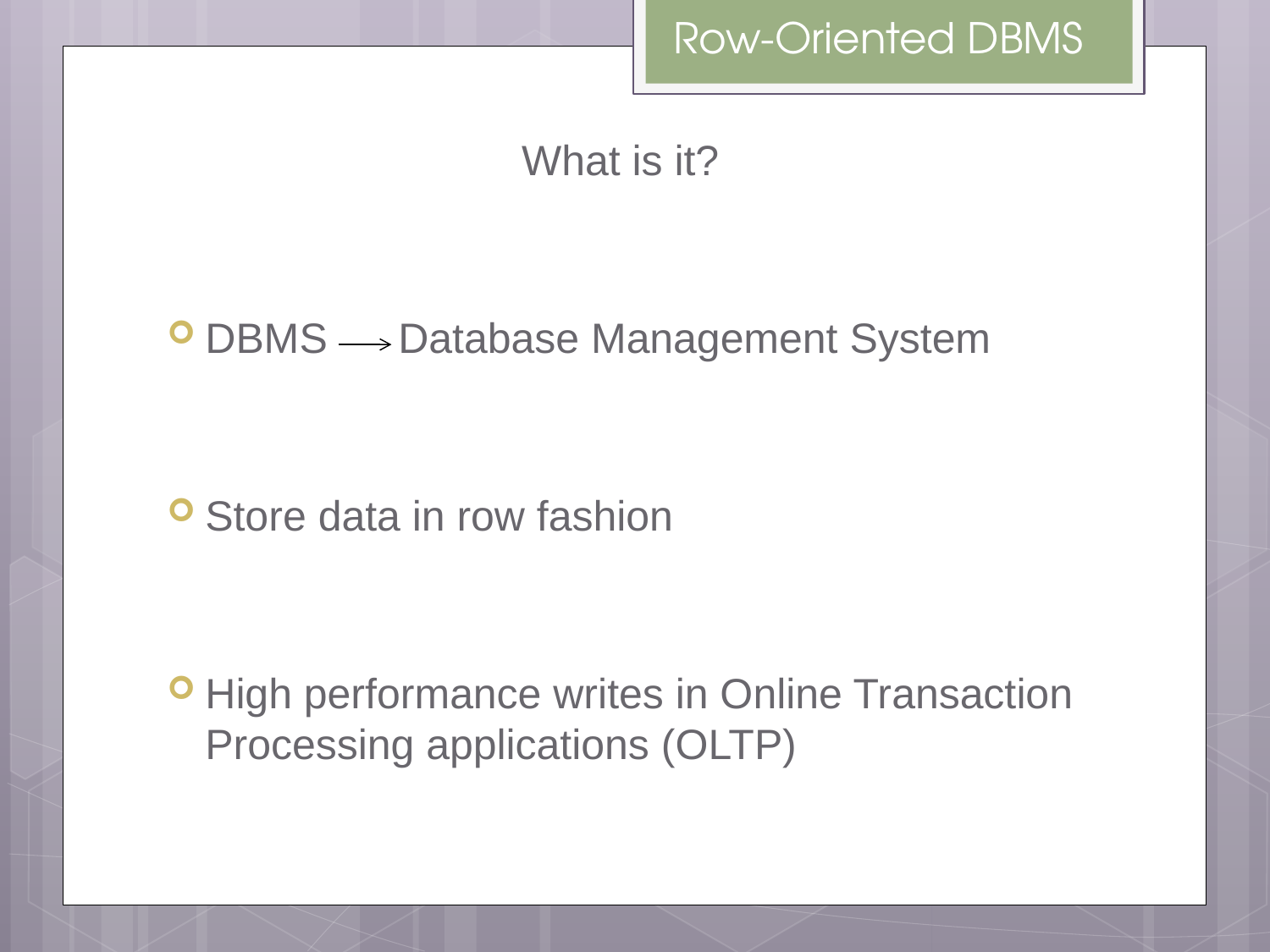

# Row-Oriented DBMS
What is it?

DBMS      Database Management System

Store data in row fashion

High performance writes in Online Transaction Processing applications (OLTP)